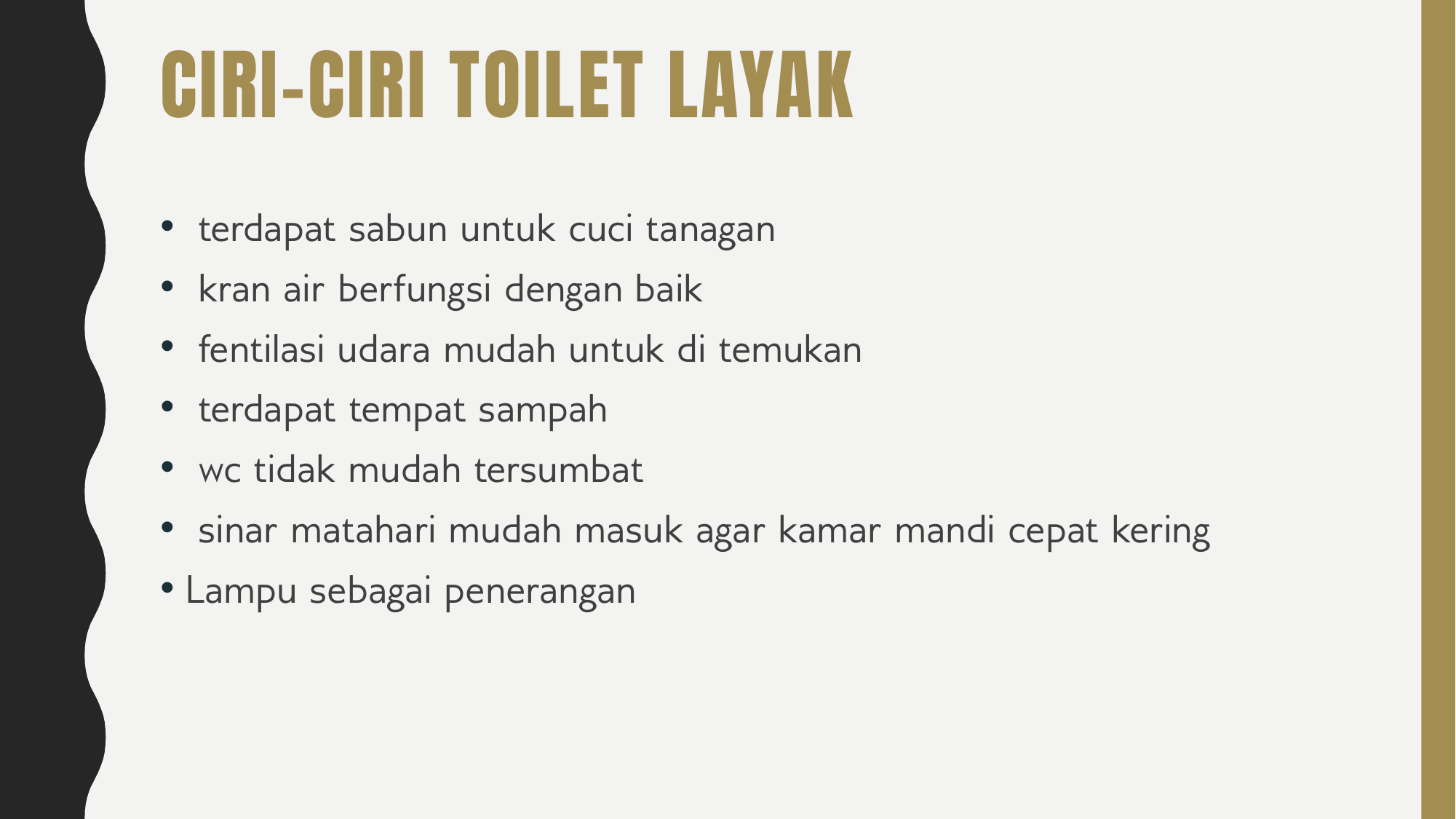

# CIRI-CIRI TOILET LAYAK
 terdapat sabun untuk cuci tanagan
 kran air berfungsi dengan baik
 fentilasi udara mudah untuk di temukan
 terdapat tempat sampah
 wc tidak mudah tersumbat
 sinar matahari mudah masuk agar kamar mandi cepat kering
Lampu sebagai penerangan